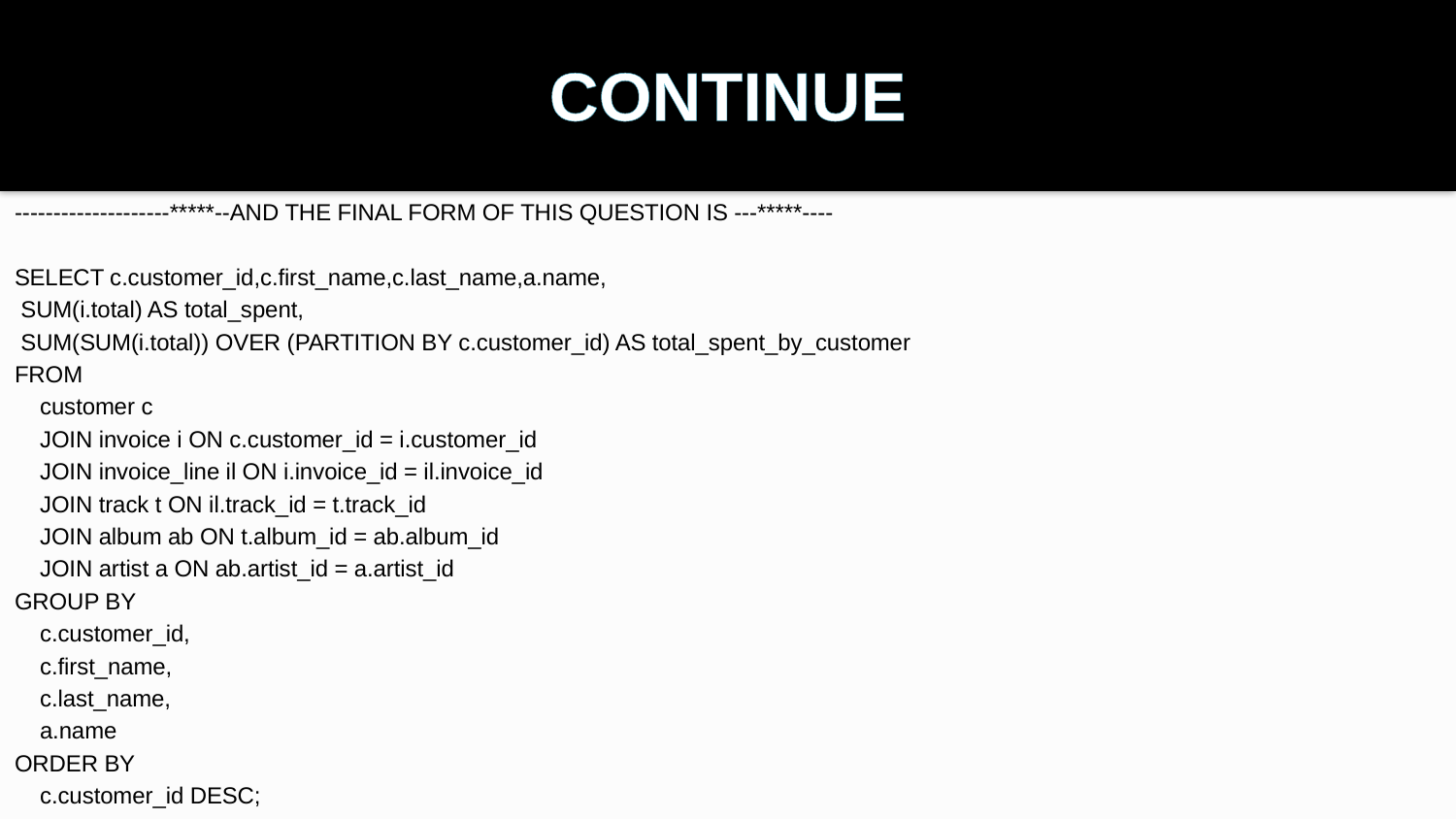

# CONTINUE
--------------------*****--AND THE FINAL FORM OF THIS QUESTION IS ---*****----

SELECT c.customer_id,c.first_name,c.last_name,a.name,
 SUM(i.total) AS total_spent,
 SUM(SUM(i.total)) OVER (PARTITION BY c.customer_id) AS total_spent_by_customer
FROM
    customer c
    JOIN invoice i ON c.customer_id = i.customer_id
    JOIN invoice_line il ON i.invoice_id = il.invoice_id
    JOIN track t ON il.track_id = t.track_id
    JOIN album ab ON t.album_id = ab.album_id
    JOIN artist a ON ab.artist_id = a.artist_id
GROUP BY
    c.customer_id,
    c.first_name,
    c.last_name,
    a.name
ORDER BY
    c.customer_id DESC;